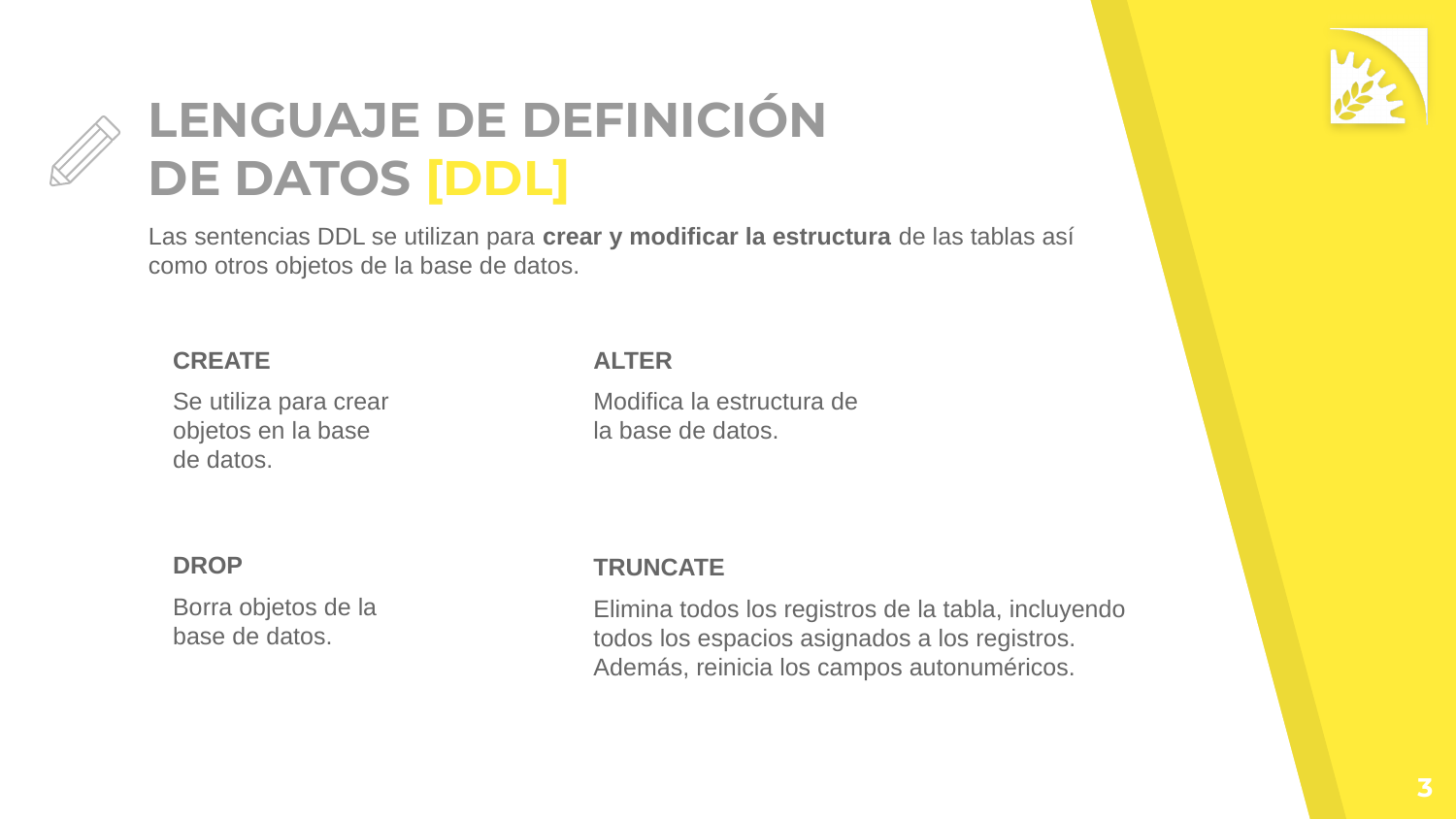

# LENGUAJE DE DEFINICIÓN DE DATOS [DDL]
Las sentencias DDL se utilizan para crear y modificar la estructura de las tablas así como otros objetos de la base de datos.

CREATE
Se utiliza para crear objetos en la base de datos.
ALTER
Modifica la estructura de la base de datos.
DROP
Borra objetos de la base de datos.

TRUNCATE
Elimina todos los registros de la tabla, incluyendo todos los espacios asignados a los registros. Además, reinicia los campos autonuméricos.

3